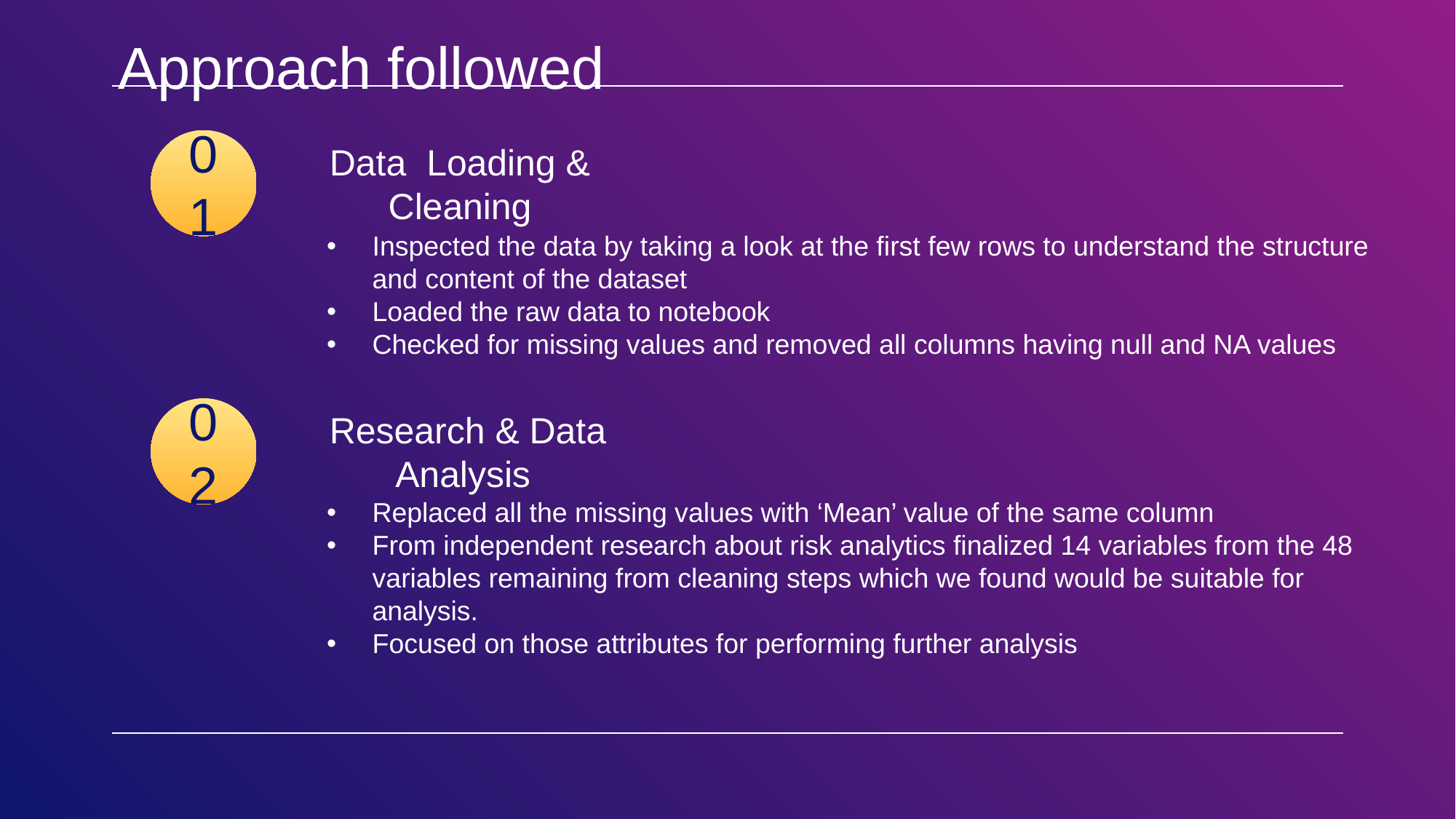

# Approach followed
01

Data  Loading & Cleaning

Inspected the data by taking a look at the first few rows to understand the structure and content of the dataset
Loaded the raw data to notebook
Checked for missing values and removed all columns having null and NA values
02
Research & Data Analysis
Replaced all the missing values with ‘Mean’ value of the same column
From independent research about risk analytics finalized 14 variables from the 48 variables remaining from cleaning steps which we found would be suitable for analysis.
Focused on those attributes for performing further analysis